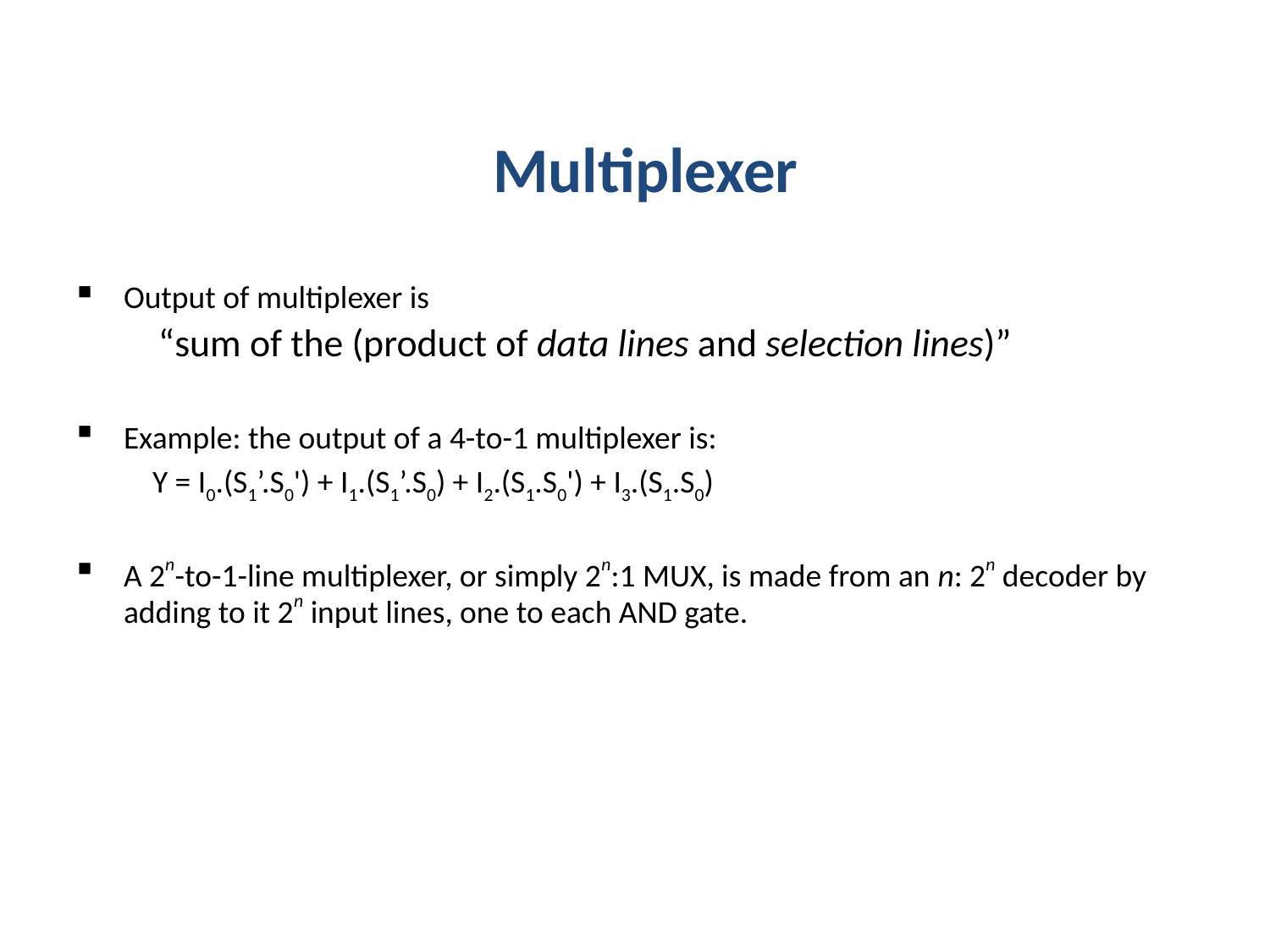

Multiplexer
Output of multiplexer is
	    “sum of the (product of data lines and selection lines)”

Example: the output of a 4-to-1 multiplexer is:
	    Y = I0.(S1’.S0') + I1.(S1’.S0) + I2.(S1.S0') + I3.(S1.S0)

A 2n-to-1-line multiplexer, or simply 2n:1 MUX, is made from an n: 2n decoder by adding to it 2n input lines, one to each AND gate.